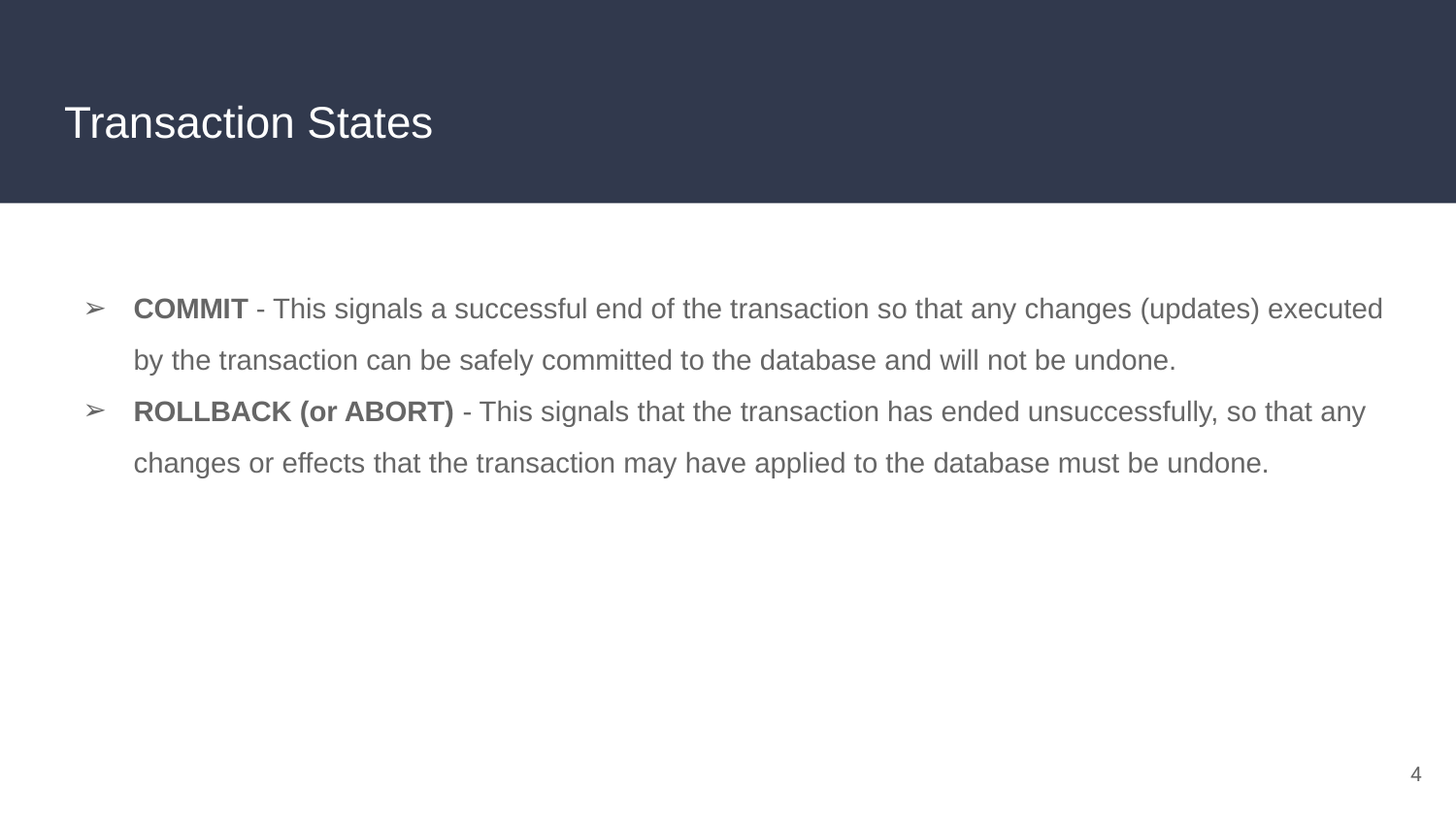

# Transaction States

COMMIT - This signals a successful end of the transaction so that any changes (updates) executed by the transaction can be safely committed to the database and will not be undone.
ROLLBACK (or ABORT) - This signals that the transaction has ended unsuccessfully, so that any changes or effects that the transaction may have applied to the database must be undone.
4